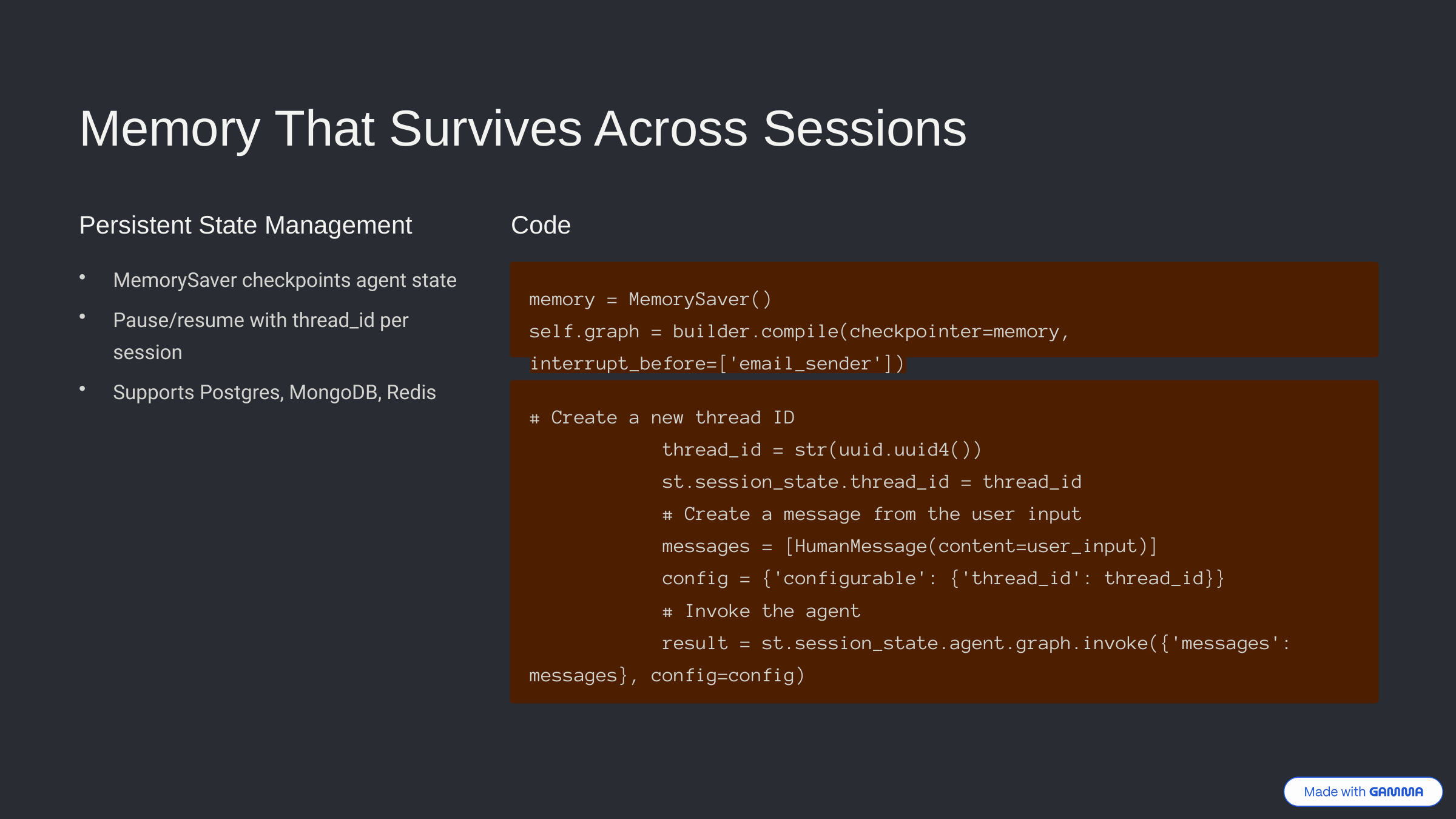

Memory That Survives Across Sessions
Persistent State Management
Code
MemorySaver checkpoints agent state

memory = MemorySaver()
self.graph = builder.compile(checkpointer=memory, interrupt_before=['email_sender'])
Pause/resume with thread_id per session
Supports Postgres, MongoDB, Redis

# Create a new thread ID
            thread_id = str(uuid.uuid4())
            st.session_state.thread_id = thread_id
            # Create a message from the user input
            messages = [HumanMessage(content=user_input)]
            config = {'configurable': {'thread_id': thread_id}}
            # Invoke the agent
            result = st.session_state.agent.graph.invoke({'messages': messages}, config=config)